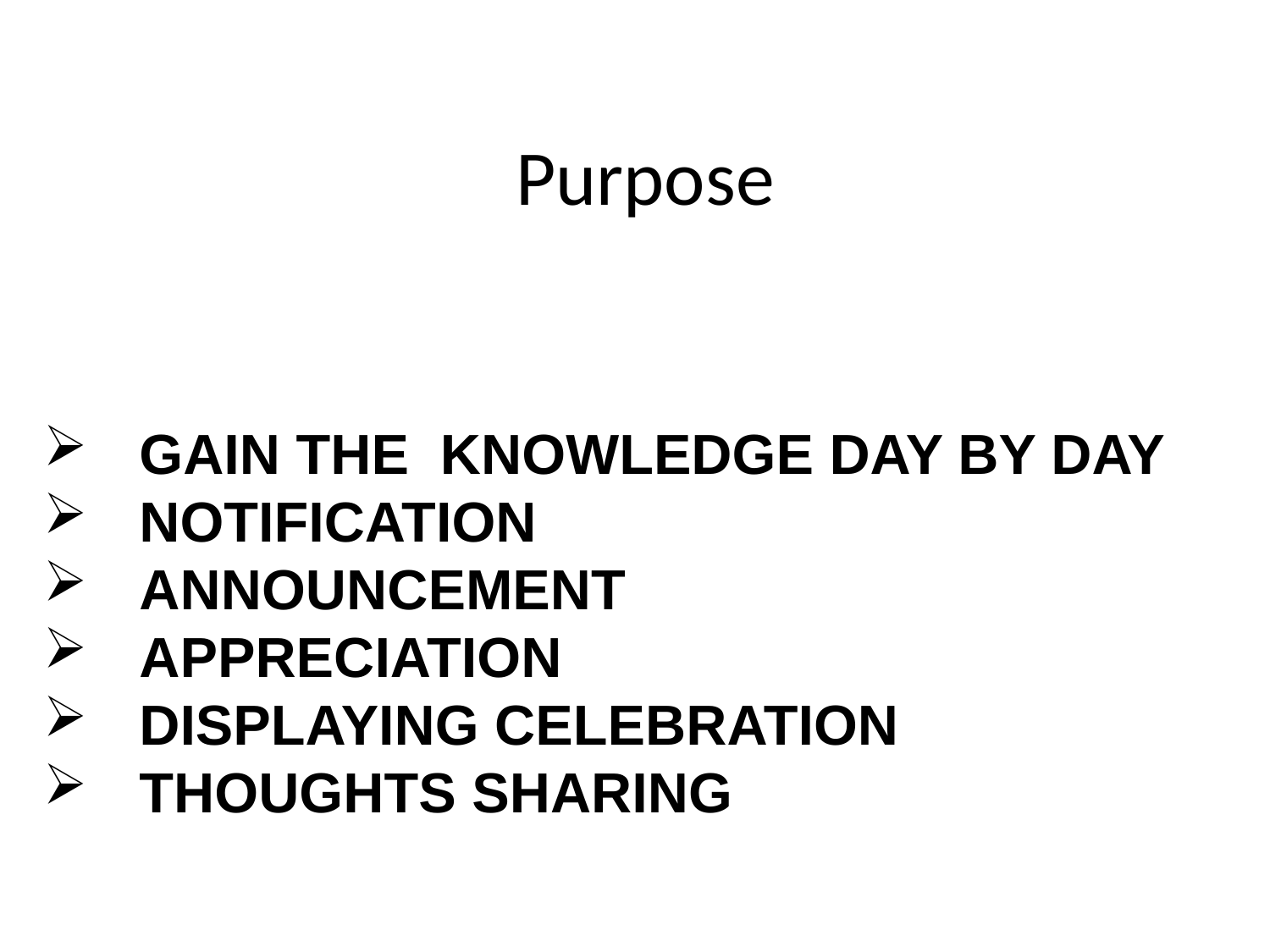

Purpose
GAIN THE  KNOWLEDGE DAY BY DAY
NOTIFICATION
ANNOUNCEMENT
APPRECIATION
DISPLAYING CELEBRATION
THOUGHTS SHARING